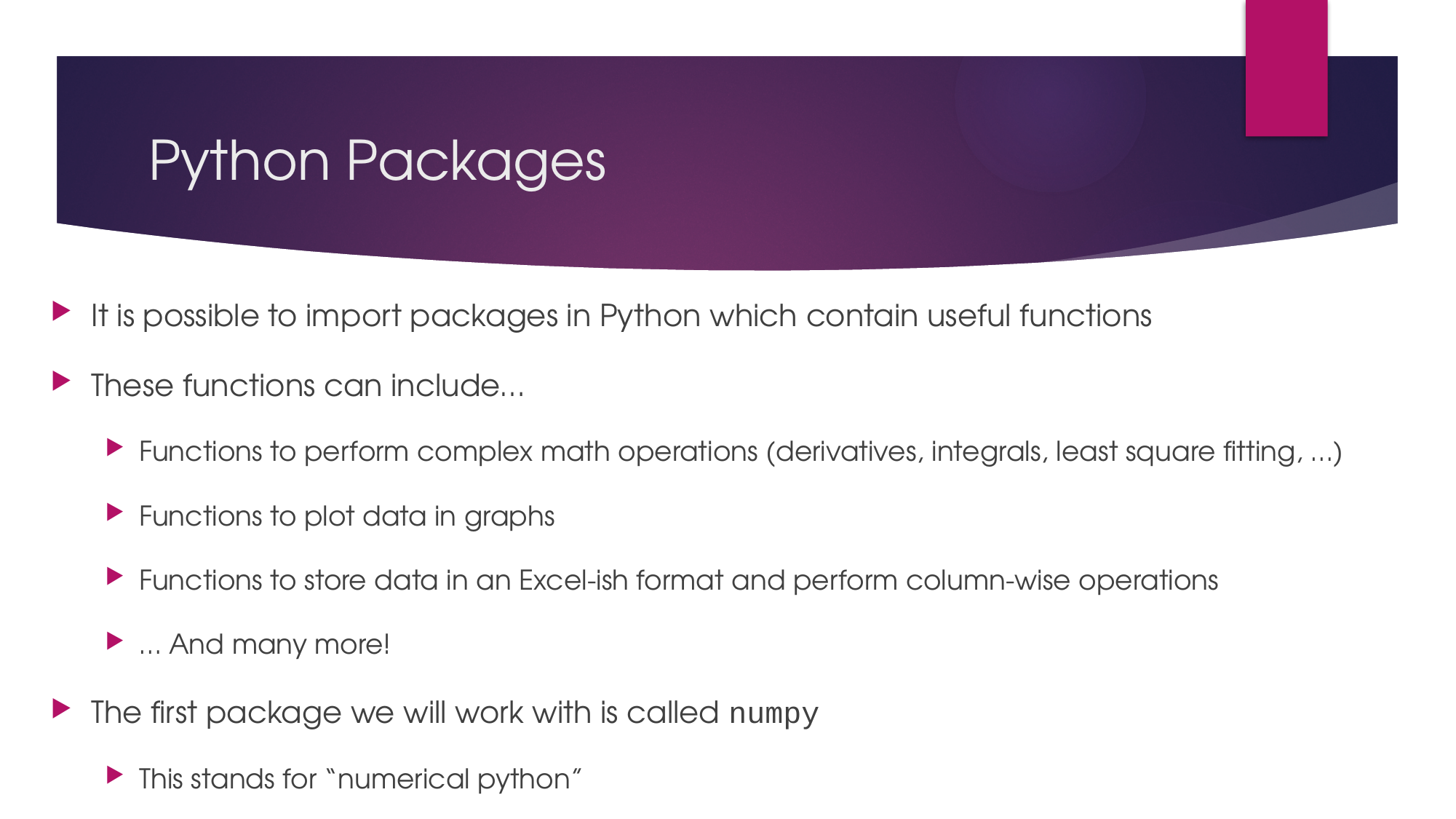

# Python Packages
It is possible to import packages in Python which contain useful functions
These functions can include…
Functions to perform complex math operations (derivatives, integrals, least square fitting, …)
Functions to plot data in graphs
Functions to store data in an Excel-ish format and perform column-wise operations
… And many more!
The first package we will work with is called numpy
This stands for “numerical python”